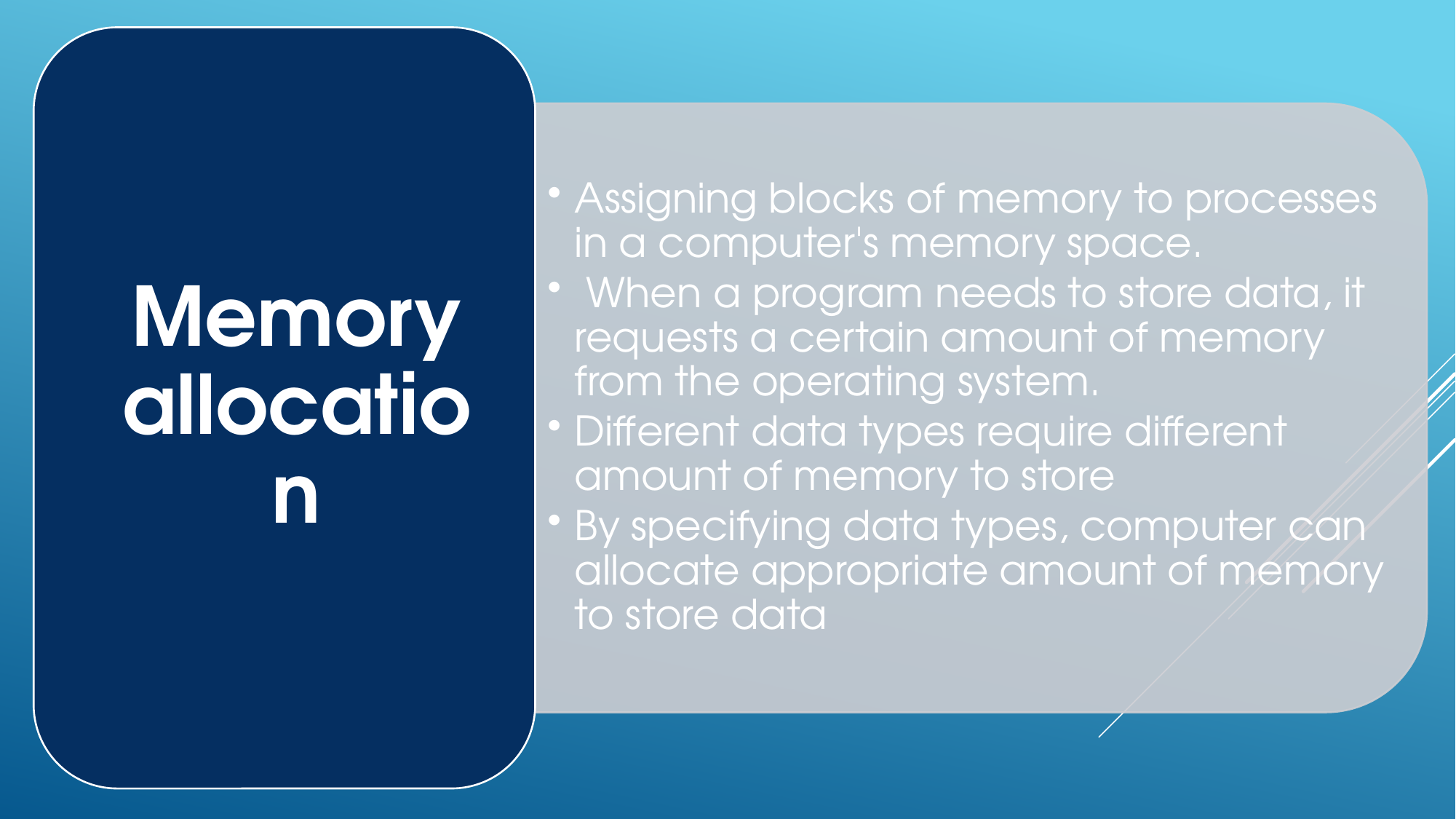

Assigning blocks of memory to processes in a computer's memory space.
 When a program needs to store data, it requests a certain amount of memory from the operating system.
Different data types require different amount of memory to store
By specifying data types, computer can allocate appropriate amount of memory to store data
Memory allocation